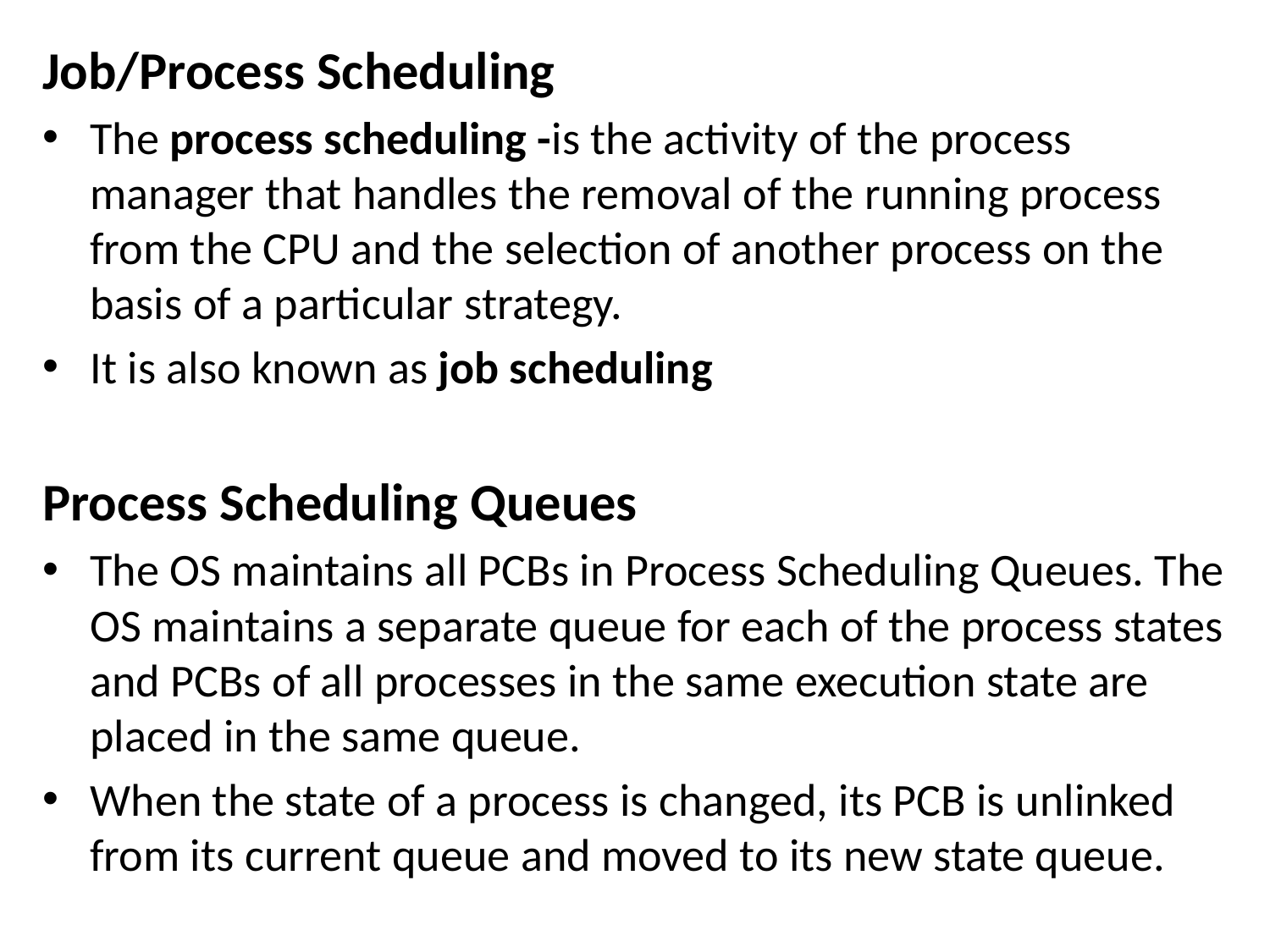

Job/Process Scheduling
The process scheduling -is the activity of the process manager that handles the removal of the running process from the CPU and the selection of another process on the basis of a particular strategy.
It is also known as job scheduling

Process Scheduling Queues
The OS maintains all PCBs in Process Scheduling Queues. The OS maintains a separate queue for each of the process states and PCBs of all processes in the same execution state are placed in the same queue.
When the state of a process is changed, its PCB is unlinked from its current queue and moved to its new state queue.